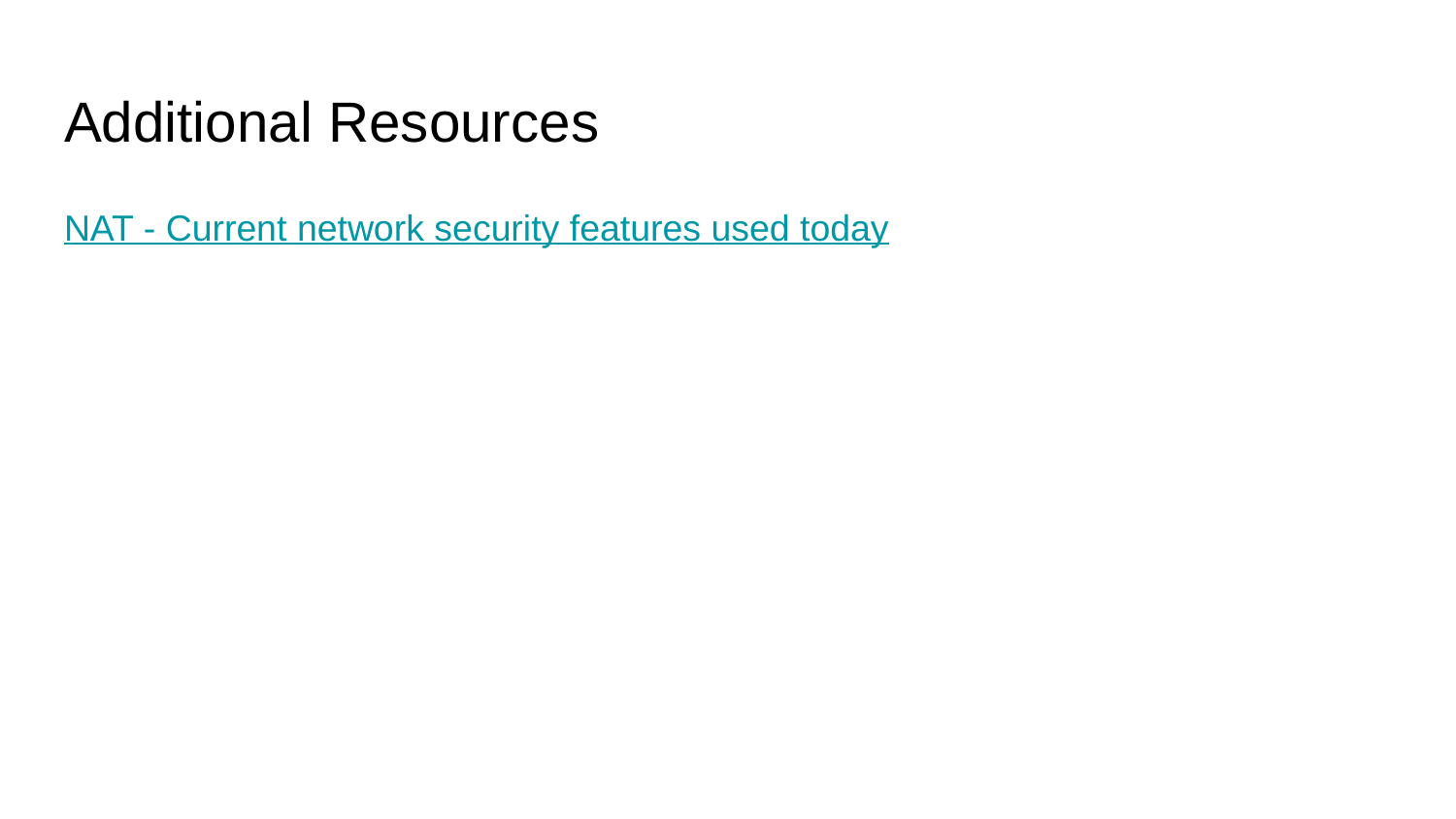

# Additional Resources
NAT - Current network security features used today